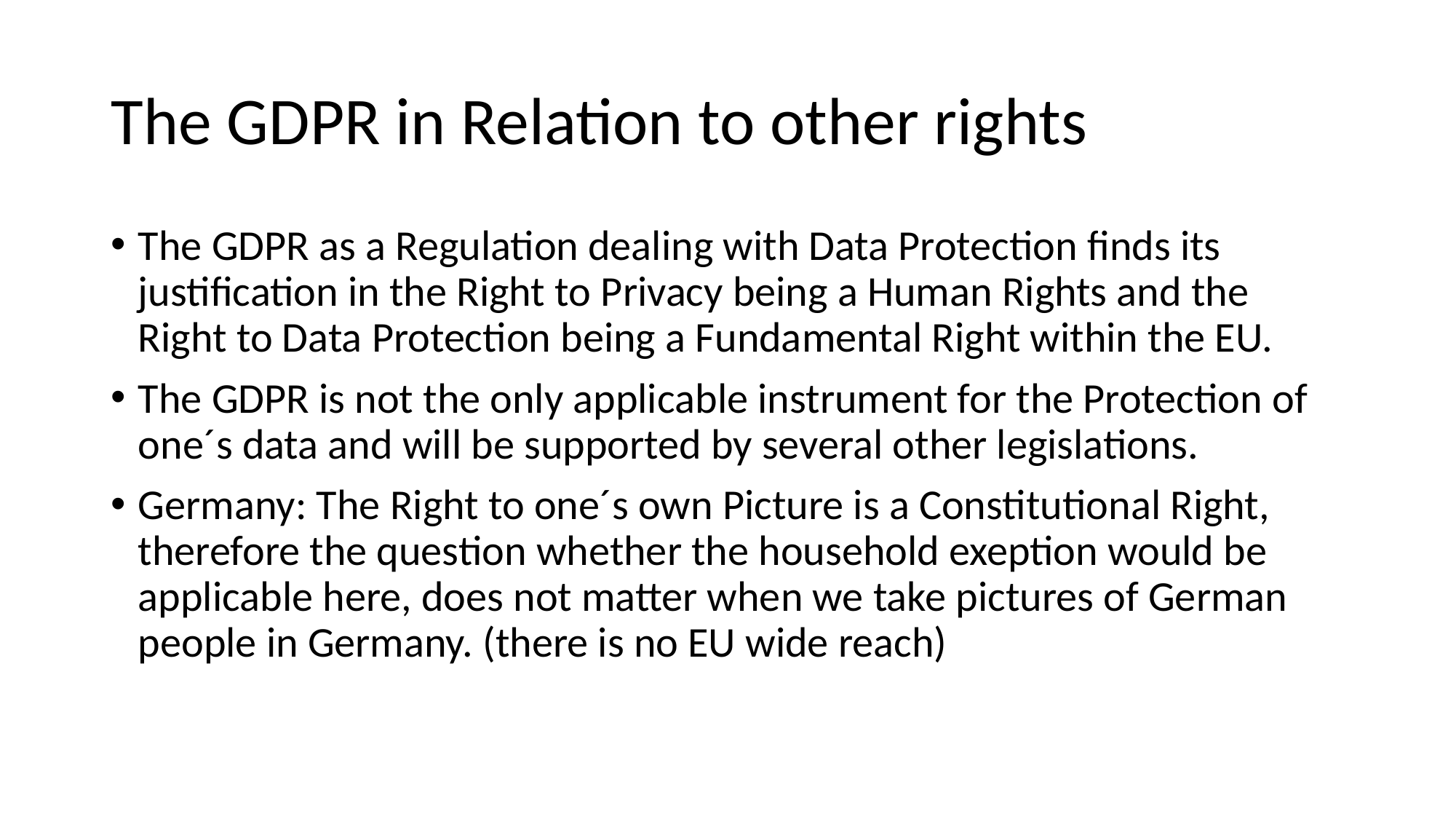

# The GDPR in Relation to other rights
The GDPR as a Regulation dealing with Data Protection finds its justification in the Right to Privacy being a Human Rights and the Right to Data Protection being a Fundamental Right within the EU.
The GDPR is not the only applicable instrument for the Protection of one´s data and will be supported by several other legislations.
Germany: The Right to one´s own Picture is a Constitutional Right, therefore the question whether the household exeption would be applicable here, does not matter when we take pictures of German people in Germany. (there is no EU wide reach)